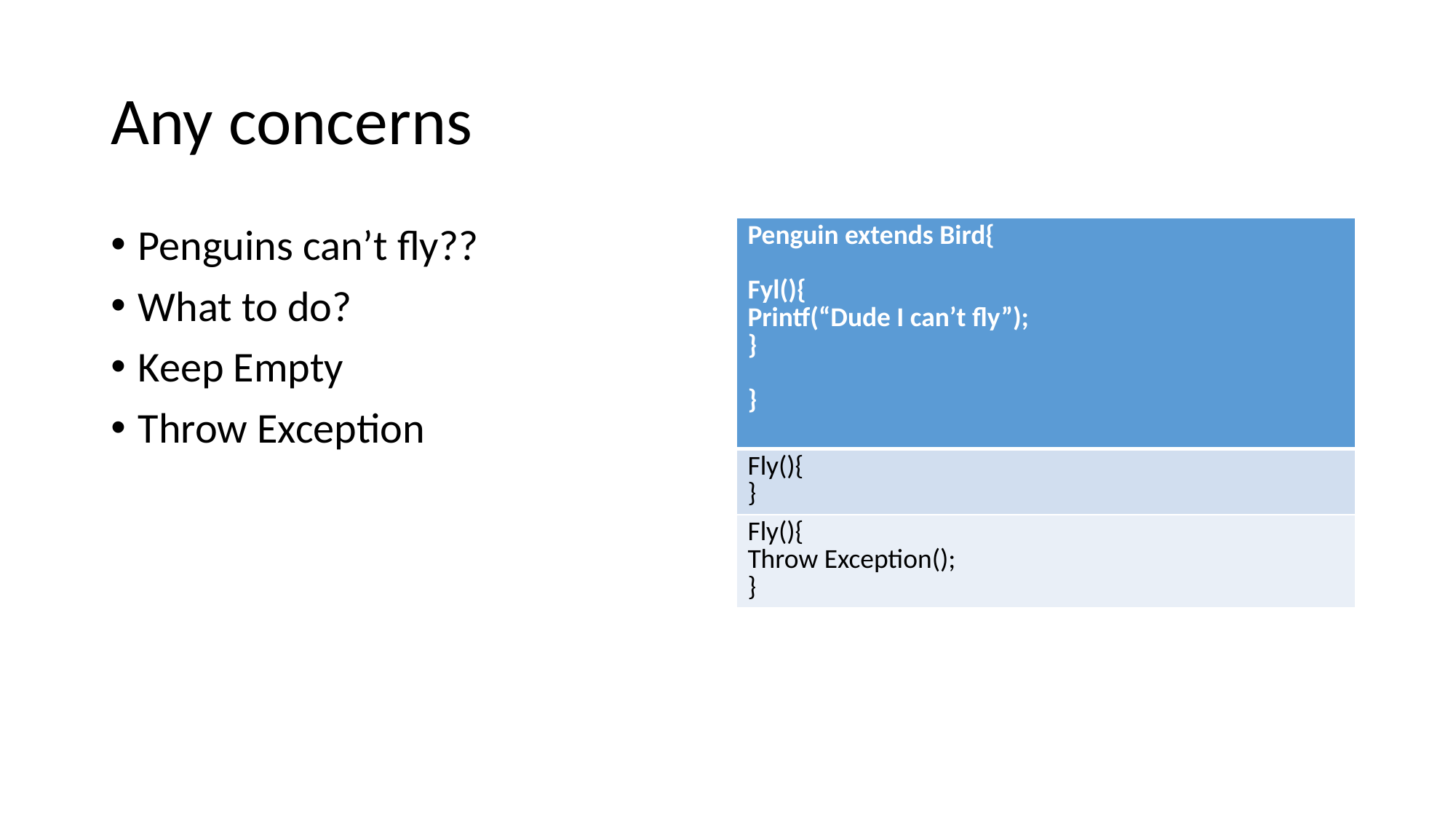

# Any concerns
Penguins can’t fly??
What to do?
Keep Empty
Throw Exception

| Penguin extends Bird{ Fyl(){ Printf(“Dude I can’t fly”); } } |
| --- |
| Fly(){ } |
| Fly(){ Throw Exception(); } |